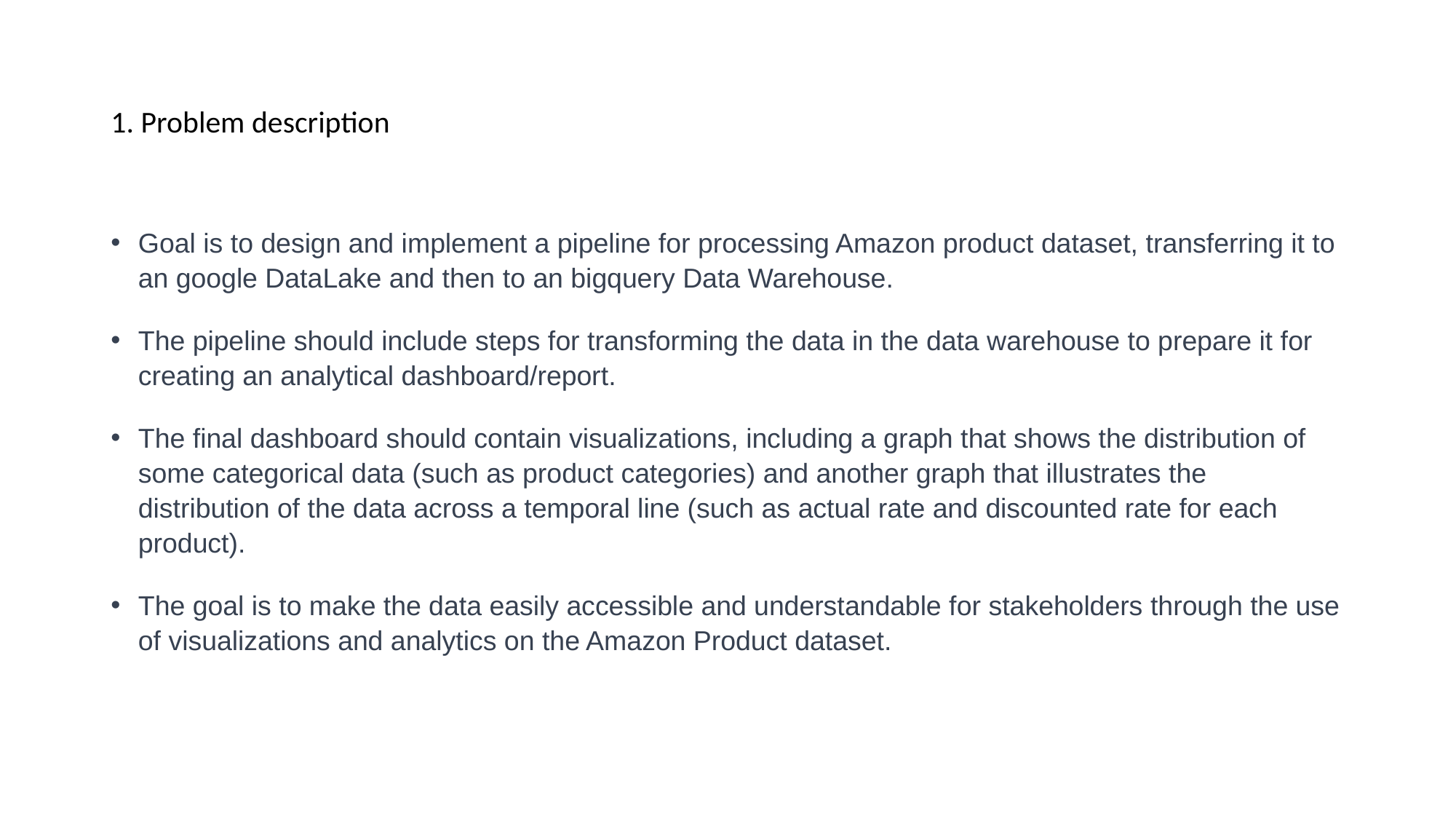

# 1. Problem description
Goal is to design and implement a pipeline for processing Amazon product dataset, transferring it to an google DataLake and then to an bigquery Data Warehouse.
The pipeline should include steps for transforming the data in the data warehouse to prepare it for creating an analytical dashboard/report.
The final dashboard should contain visualizations, including a graph that shows the distribution of some categorical data (such as product categories) and another graph that illustrates the distribution of the data across a temporal line (such as actual rate and discounted rate for each product).
The goal is to make the data easily accessible and understandable for stakeholders through the use of visualizations and analytics on the Amazon Product dataset.